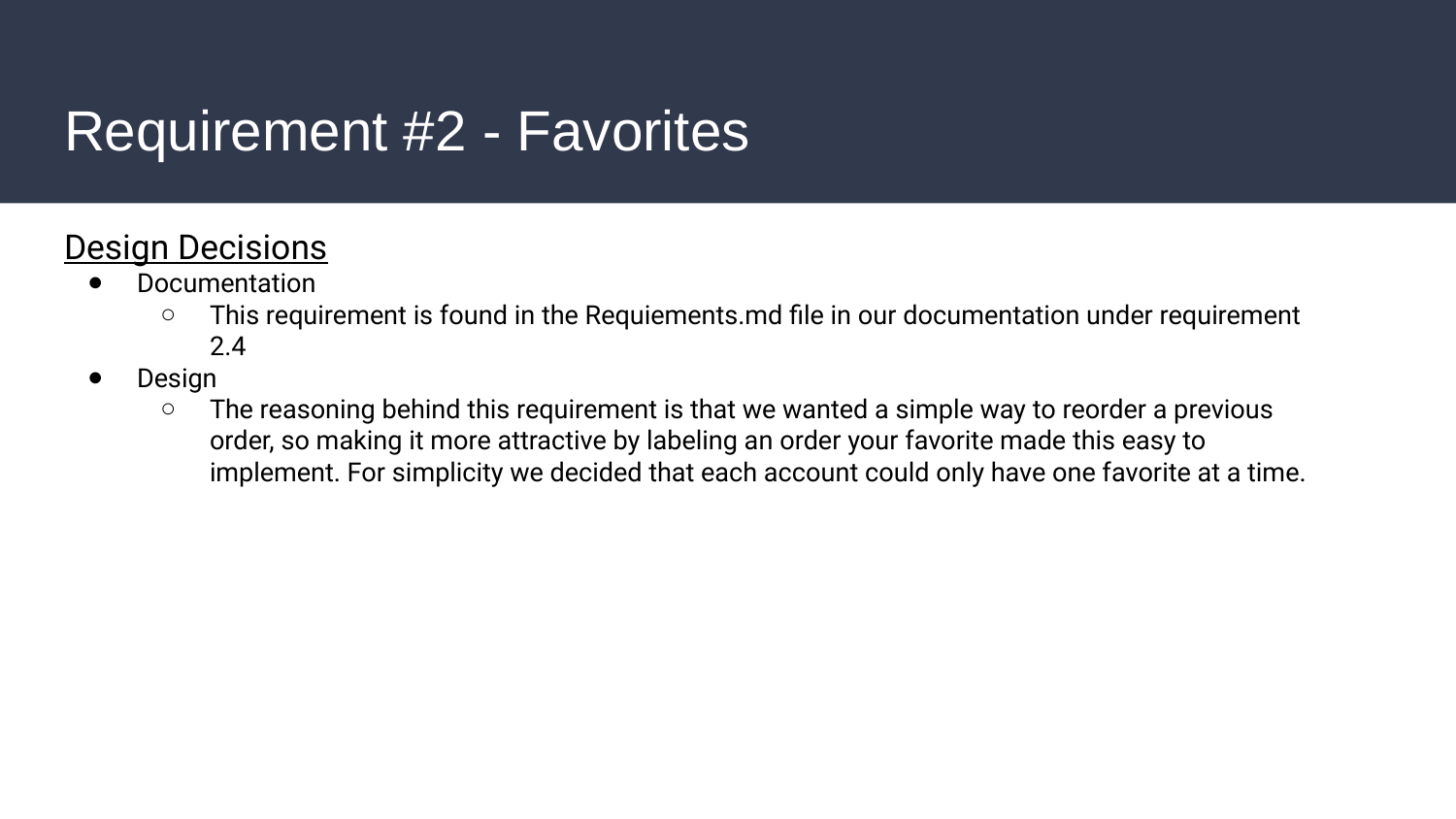

# Requirement #2 - Favorites

Design Decisions
Documentation
This requirement is found in the Requiements.md file in our documentation under requirement 2.4
Design
The reasoning behind this requirement is that we wanted a simple way to reorder a previous order, so making it more attractive by labeling an order your favorite made this easy to implement. For simplicity we decided that each account could only have one favorite at a time.